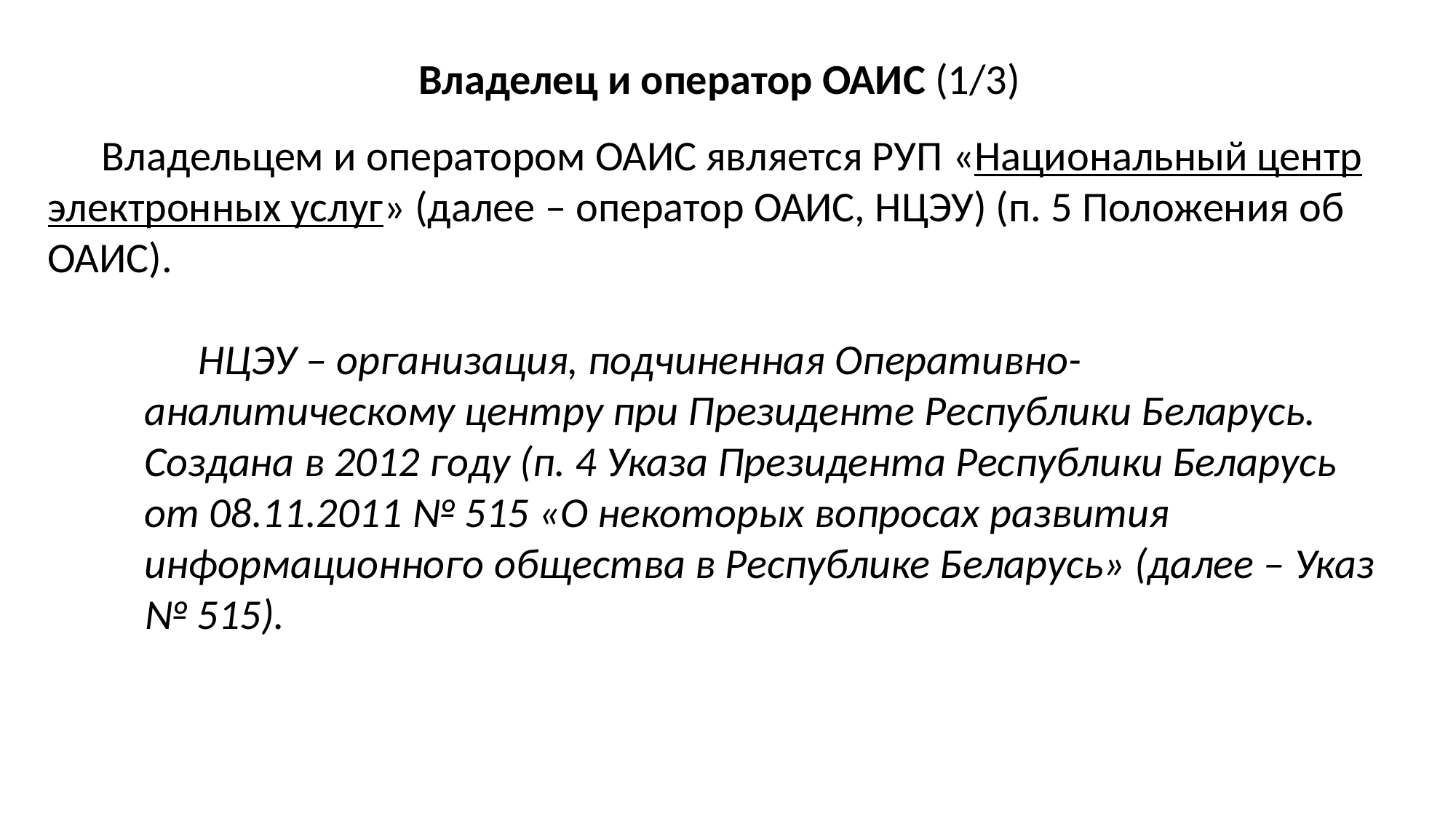

Владелец и оператор ОАИС (1/3)

Владельцем и оператором ОАИС является РУП «Национальный центр электронных услуг» (далее – оператор ОАИС, НЦЭУ) (п. 5 Положения об ОАИС).

НЦЭУ – организация, подчиненная Оперативно-аналитическому центру при Президенте Республики Беларусь. Создана в 2012 году (п. 4 Указа Президента Республики Беларусь от 08.11.2011 № 515 «О некоторых вопросах развития информационного общества в Республике Беларусь» (далее – Указ № 515).